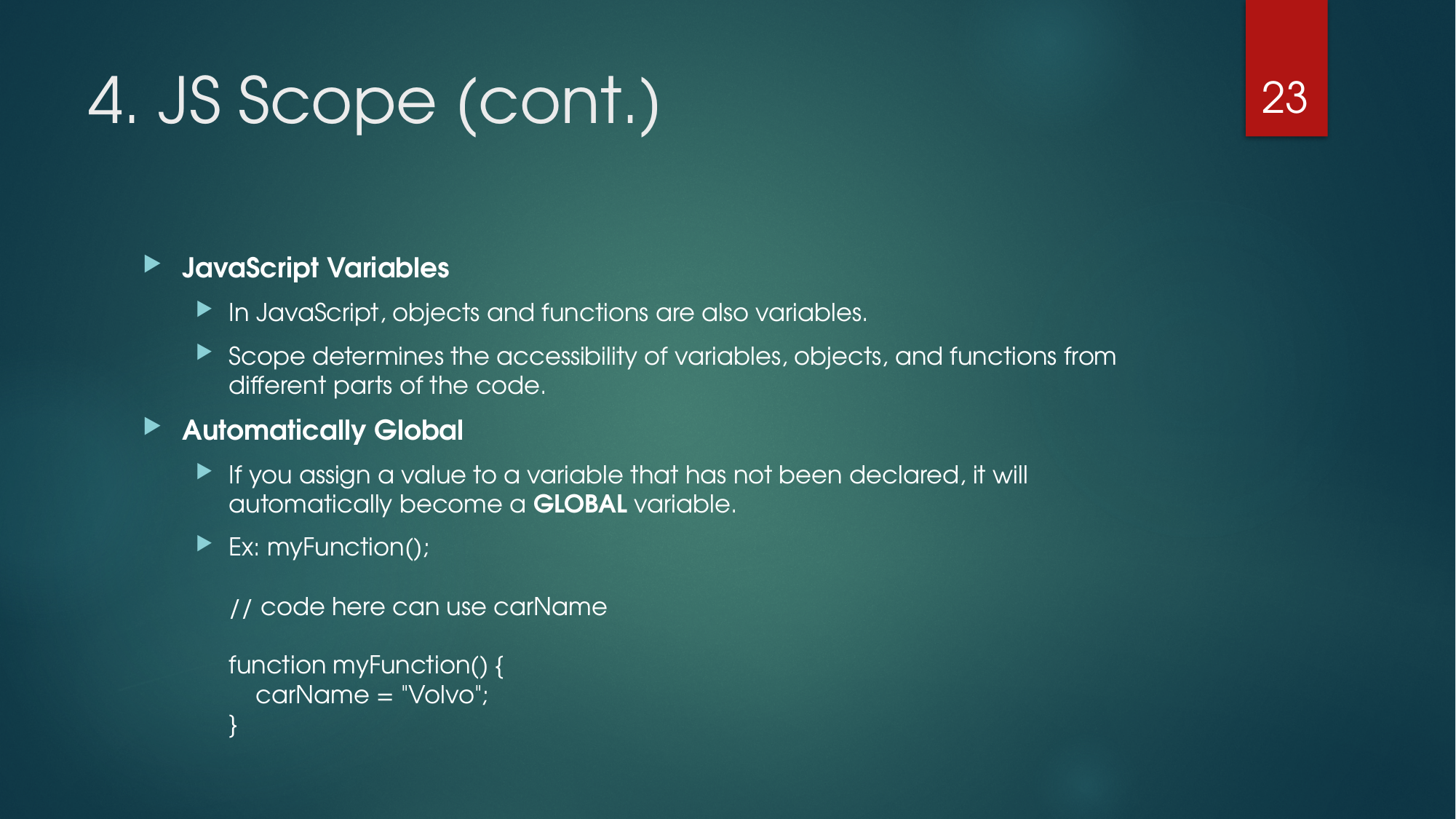

23
# 4. JS Scope (cont.)
JavaScript Variables
In JavaScript, objects and functions are also variables.
Scope determines the accessibility of variables, objects, and functions from different parts of the code.
Automatically Global
If you assign a value to a variable that has not been declared, it will automatically become a GLOBAL variable.
Ex: myFunction();
// code here can use carName
function myFunction() {
    carName = "Volvo";
}